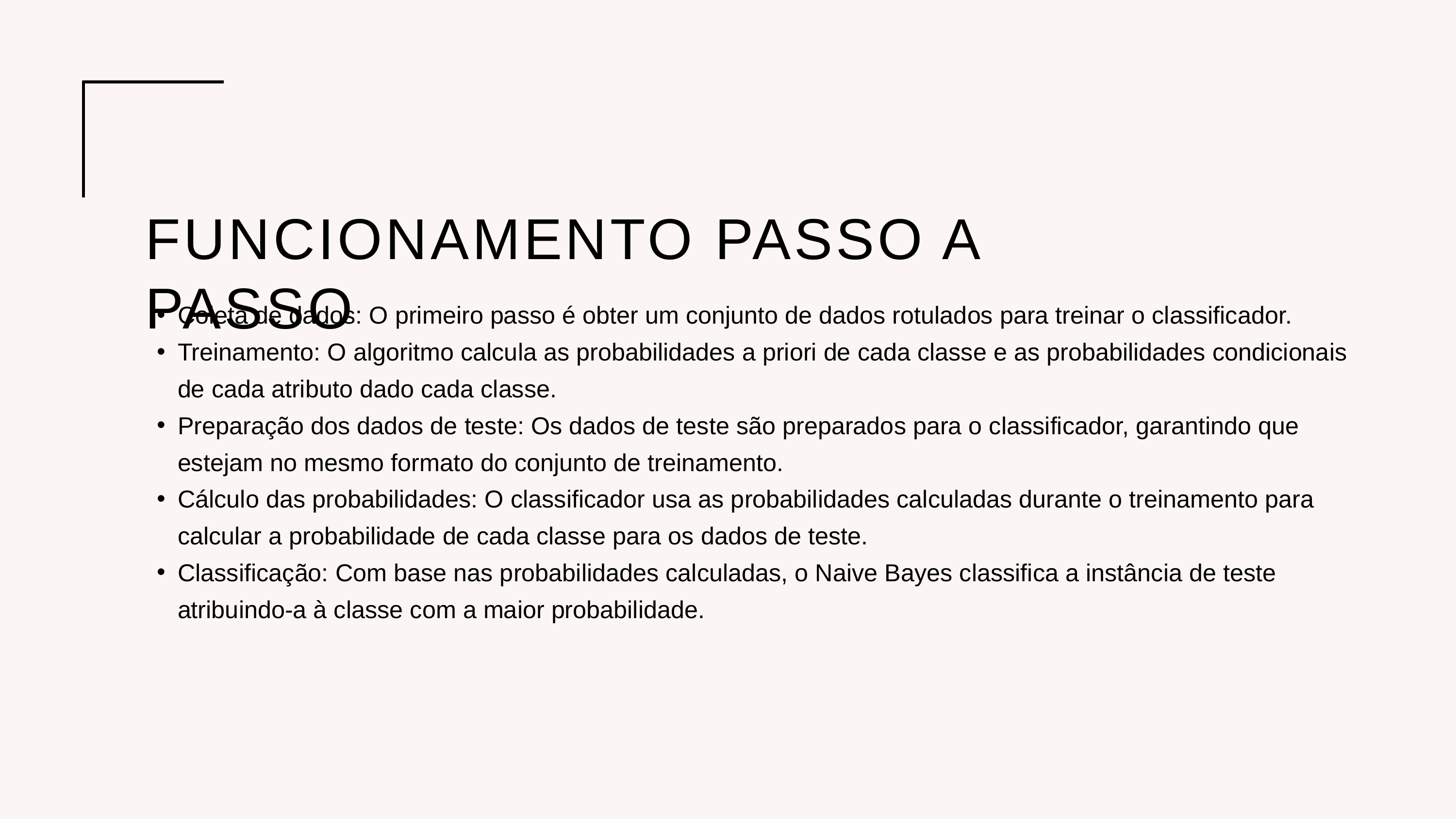

FUNCIONAMENTO PASSO A PASSO
Coleta de dados: O primeiro passo é obter um conjunto de dados rotulados para treinar o classificador.
Treinamento: O algoritmo calcula as probabilidades a priori de cada classe e as probabilidades condicionais de cada atributo dado cada classe.
Preparação dos dados de teste: Os dados de teste são preparados para o classificador, garantindo que estejam no mesmo formato do conjunto de treinamento.
Cálculo das probabilidades: O classificador usa as probabilidades calculadas durante o treinamento para calcular a probabilidade de cada classe para os dados de teste.
Classificação: Com base nas probabilidades calculadas, o Naive Bayes classifica a instância de teste atribuindo-a à classe com a maior probabilidade.